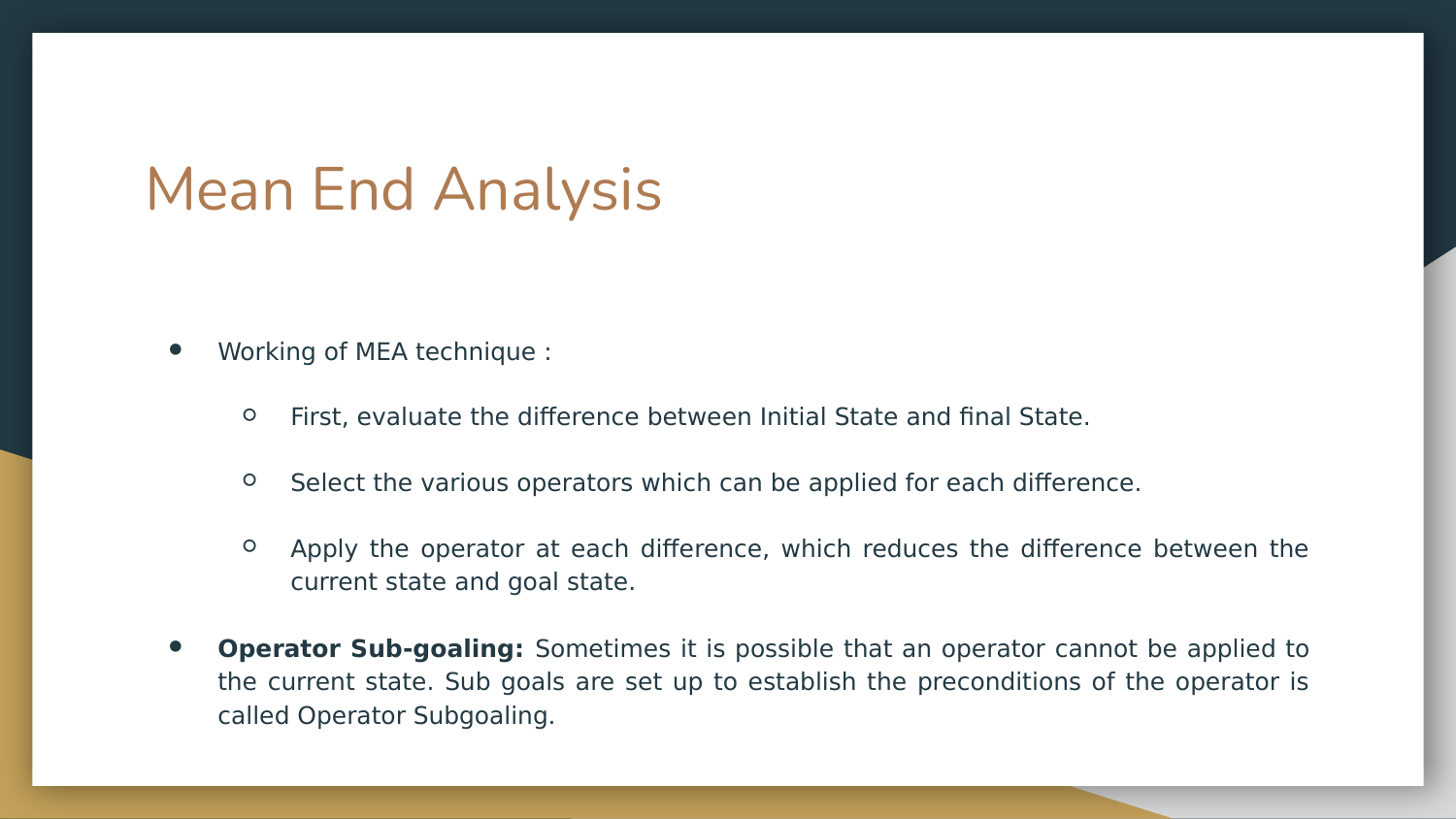

# Mean End Analysis
Working of MEA technique :
First, evaluate the difference between Initial State and final State.
Select the various operators which can be applied for each difference.
Apply the operator at each difference, which reduces the difference between the current state and goal state.

Operator Sub-goaling: Sometimes it is possible that an operator cannot be applied to the current state. Sub goals are set up to establish the preconditions of the operator is called Operator Subgoaling.